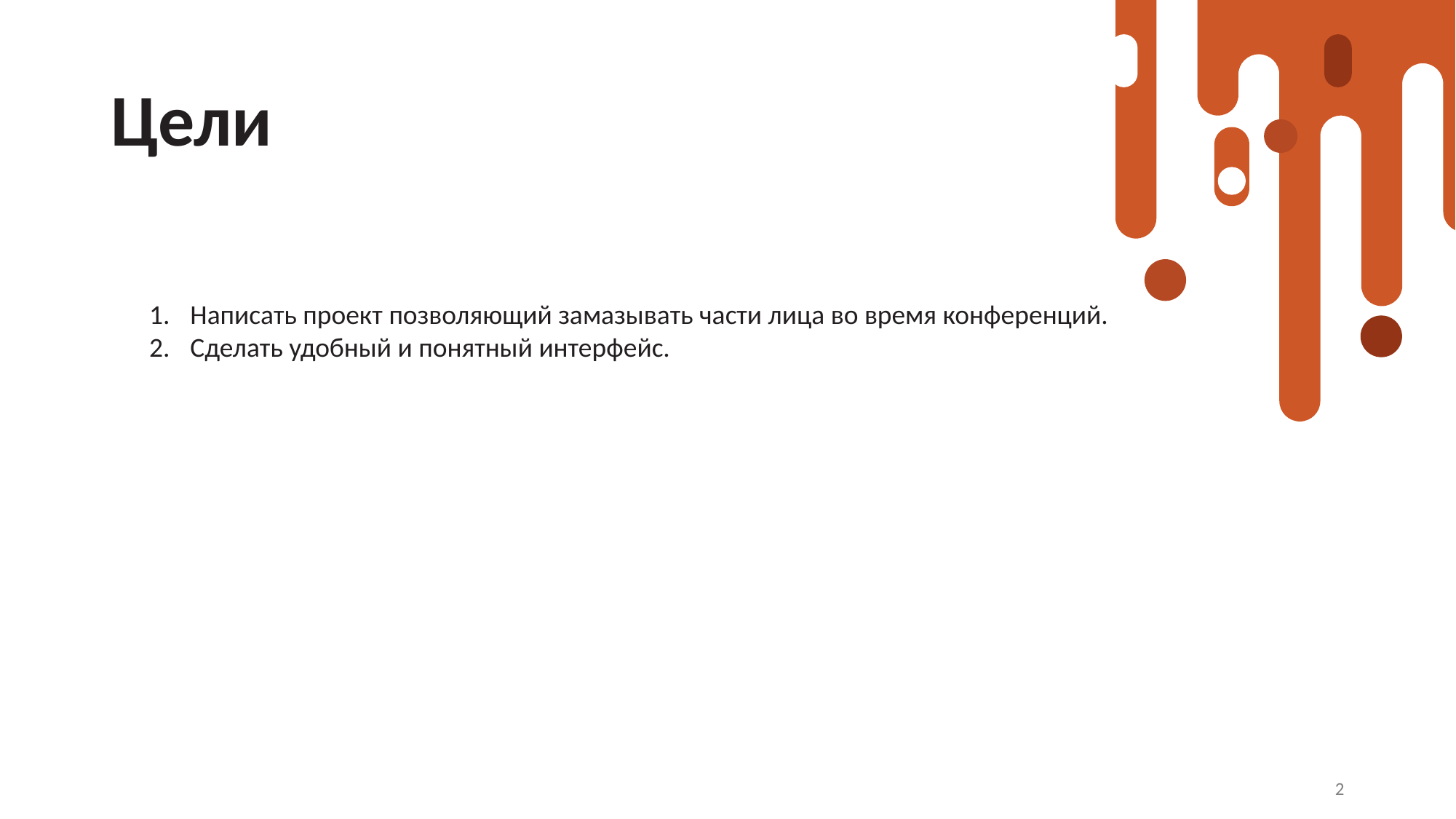

# Цели
Написать проект позволяющий замазывать части лица во время конференций.
Сделать удобный и понятный интерфейс.
2